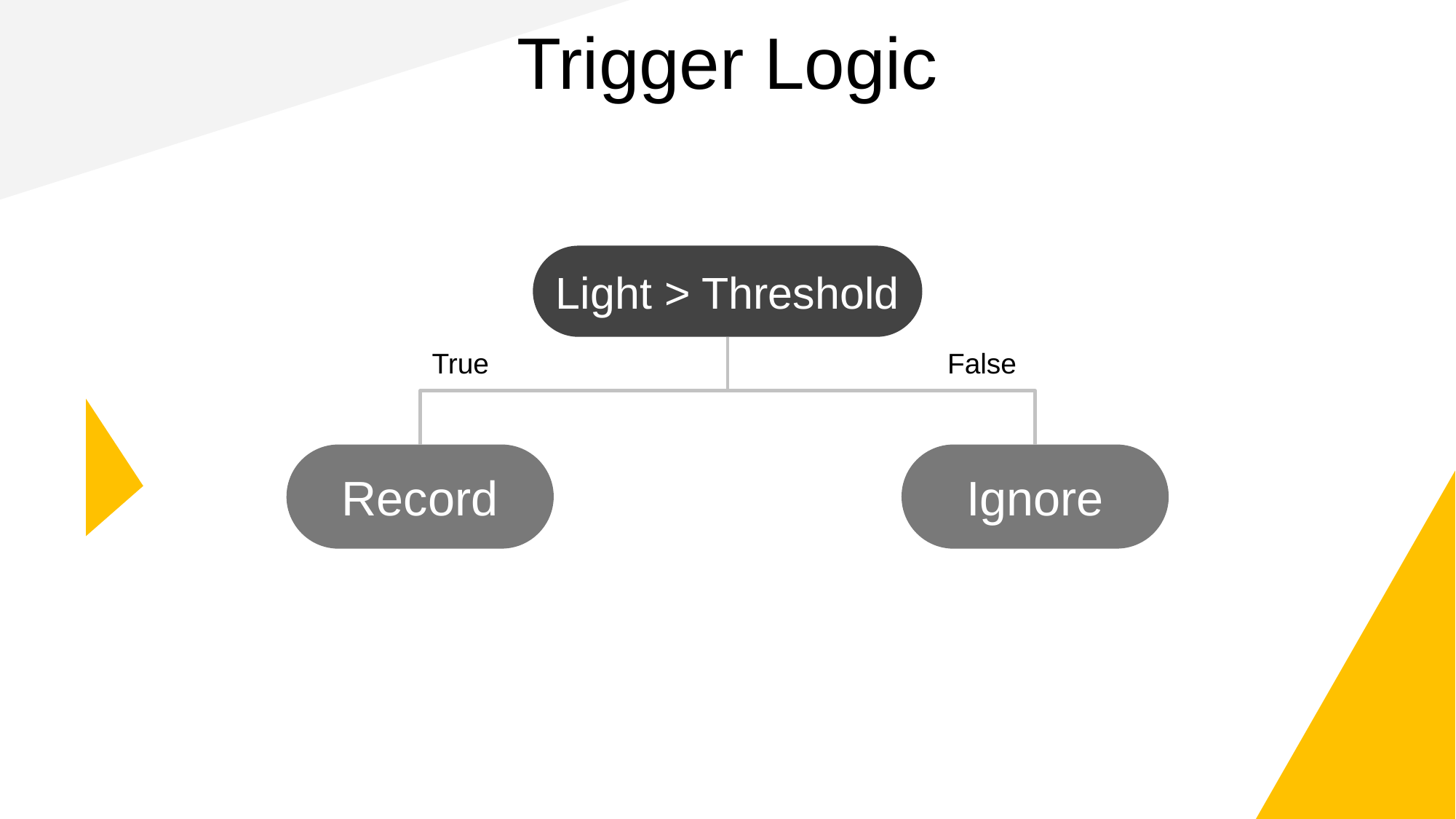

Trigger Logic
Light > Threshold
Record
Ignore
True
False